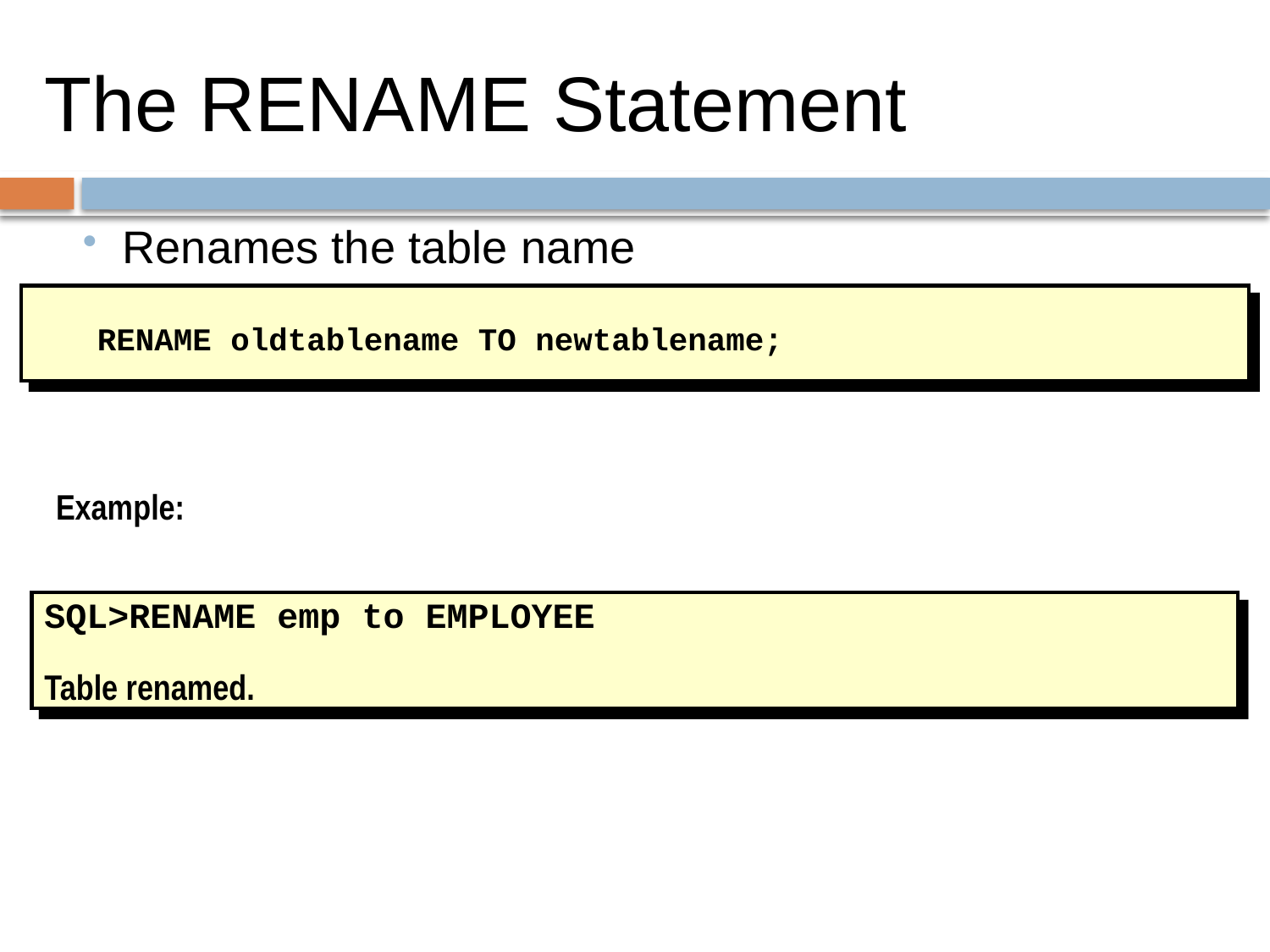

# The RENAME Statement
Renames the table name

RENAME oldtablename TO newtablename;
Example:
SQL>RENAME emp to EMPLOYEE
Table renamed.